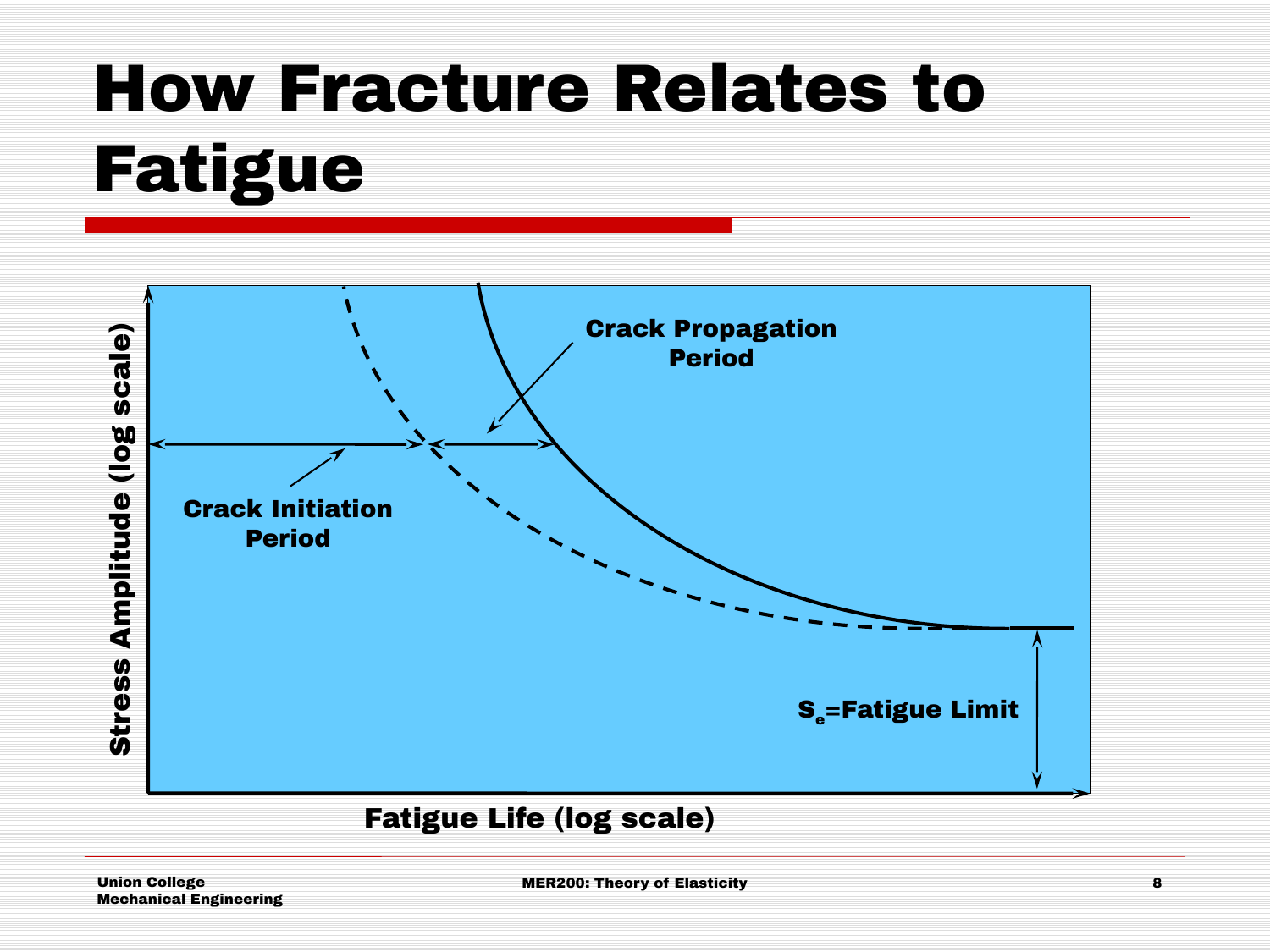

# How Fracture Relates to Fatigue

Crack Propagation
Period
Crack Initiation
Period
Stress Amplitude (log scale)
Se=Fatigue Limit
Fatigue Life (log scale)
MER200: Theory of Elasticity
8